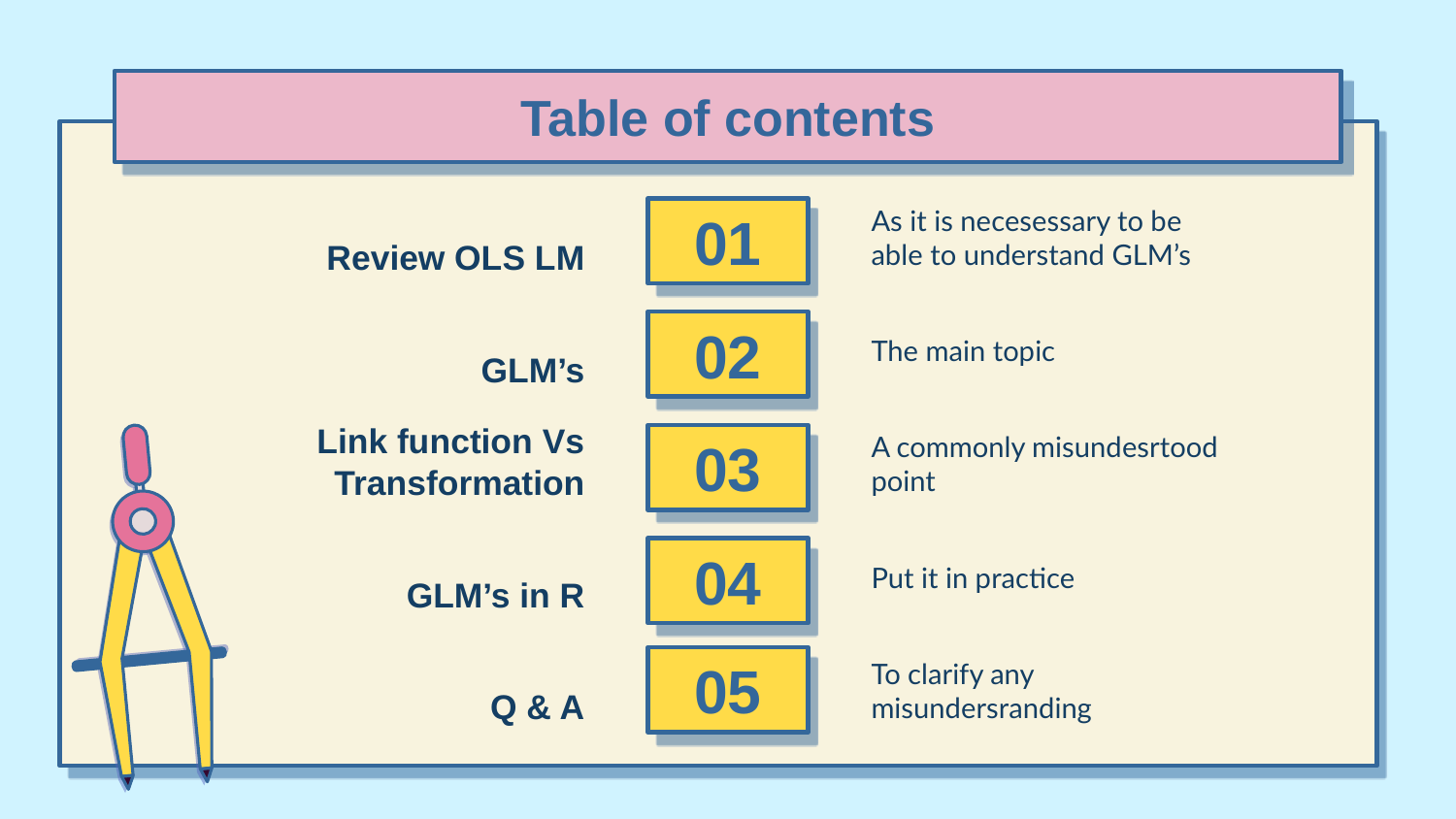

Table of contents
As it is necesessary to be able to understand GLM’s
# Review OLS LM
01
The main topic
GLM’s
02
A commonly misundesrtood point
Link function Vs Transformation
03

Put it in practice
GLM’s in R
04
Q & A
To clarify any misundersranding
05